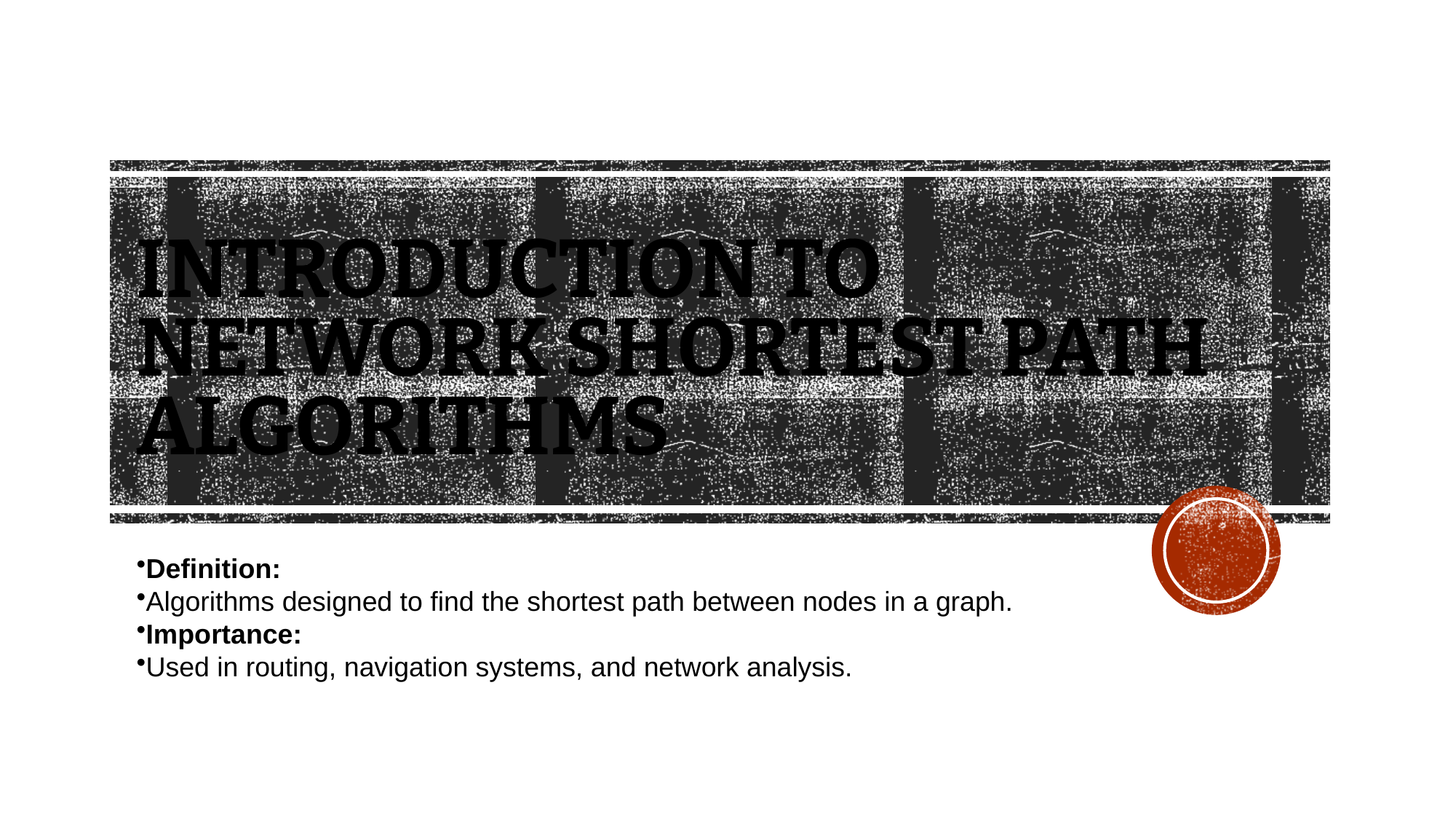

# Introduction to Network Shortest Path Algorithms
Definition:
Algorithms designed to find the shortest path between nodes in a graph.
Importance:
Used in routing, navigation systems, and network analysis.